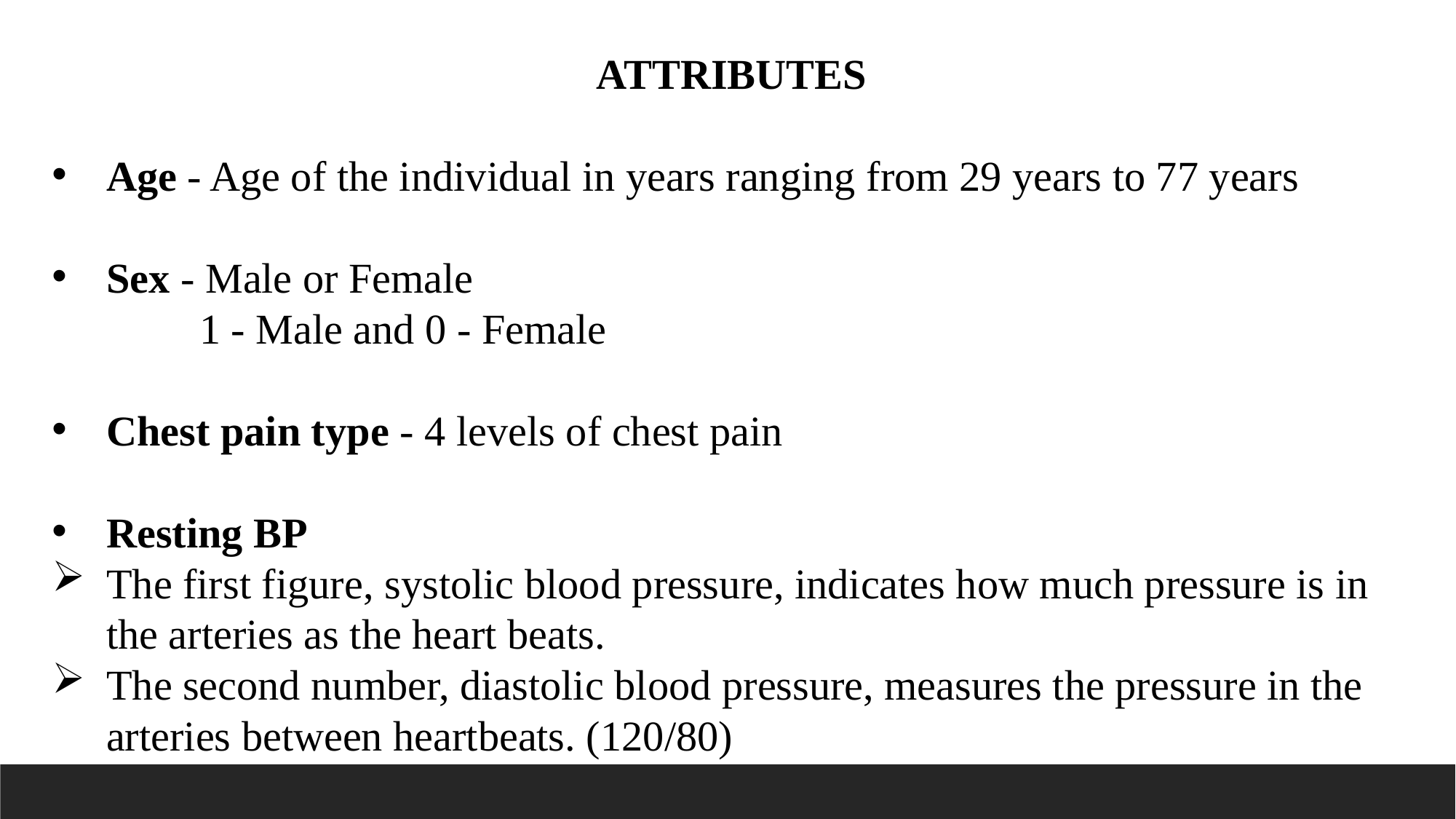

ATTRIBUTES

Age - Age of the individual in years ranging from 29 years to 77 years

Sex - Male or Female
              1 - Male and 0 - Female

Chest pain type - 4 levels of chest pain

Resting BP
The first figure, systolic blood pressure, indicates how much pressure is in the arteries as the heart beats.
The second number, diastolic blood pressure, measures the pressure in the arteries between heartbeats. (120/80)